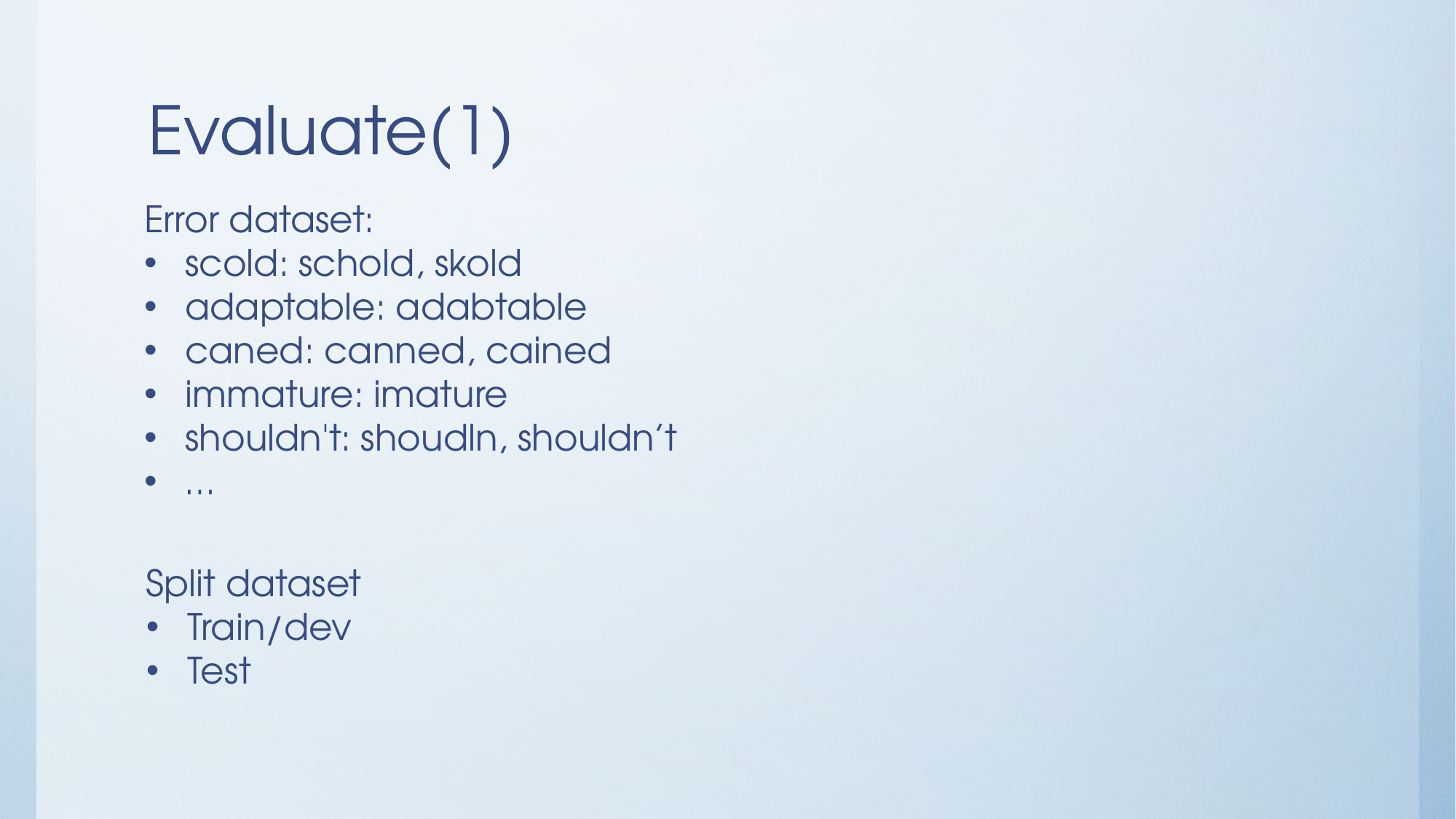

# Evaluate(1)
Error dataset:
scold: schold, skold
adaptable: adabtable
caned: canned, cained
immature: imature
shouldn't: shoudln, shouldn’t
…
Split dataset
Train/dev
Test